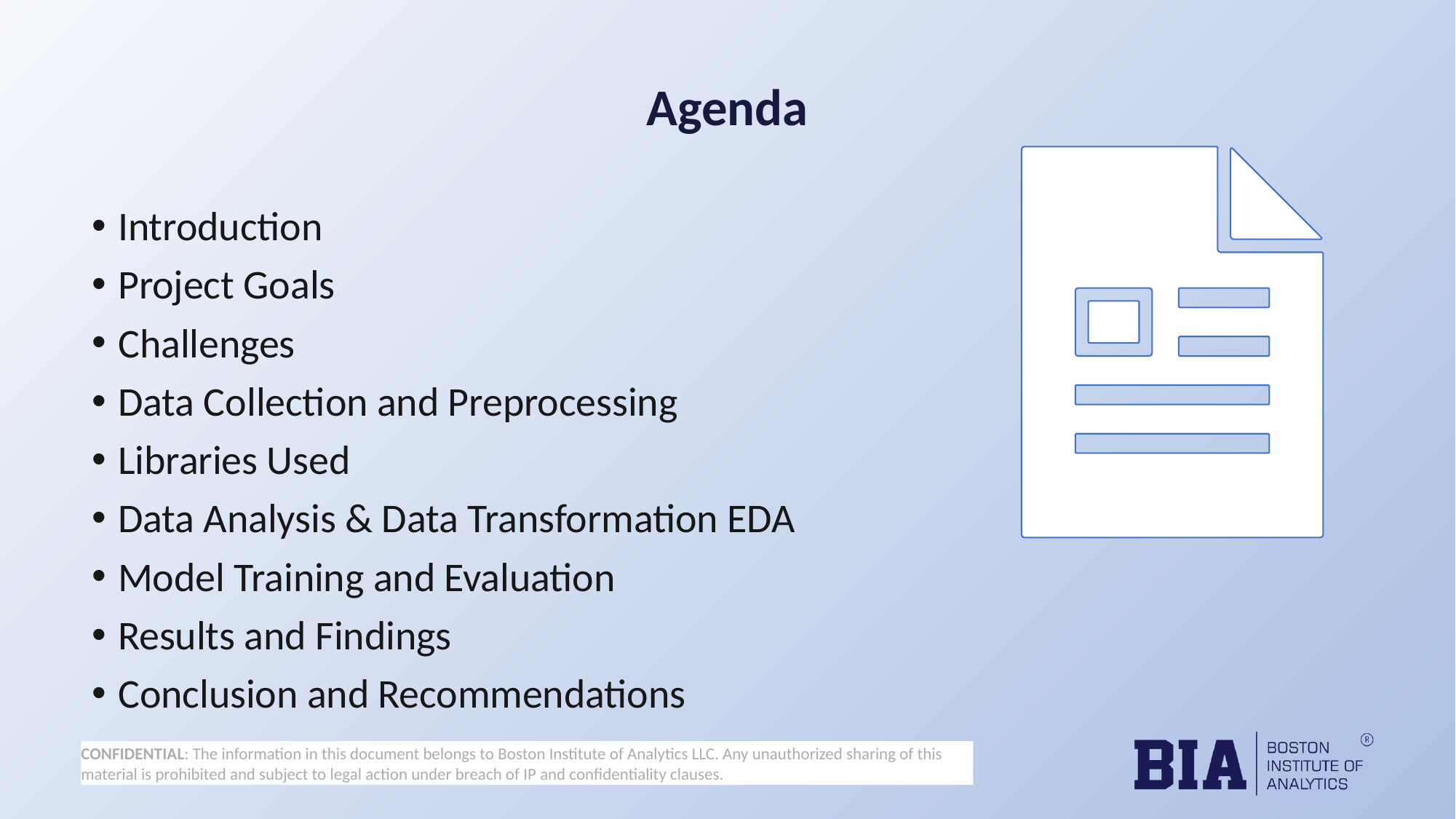

# Agenda

Introduction
Project Goals
Challenges
Data Collection and Preprocessing
Libraries Used
Data Analysis & Data Transformation EDA
Model Training and Evaluation
Results and Findings
Conclusion and Recommendations